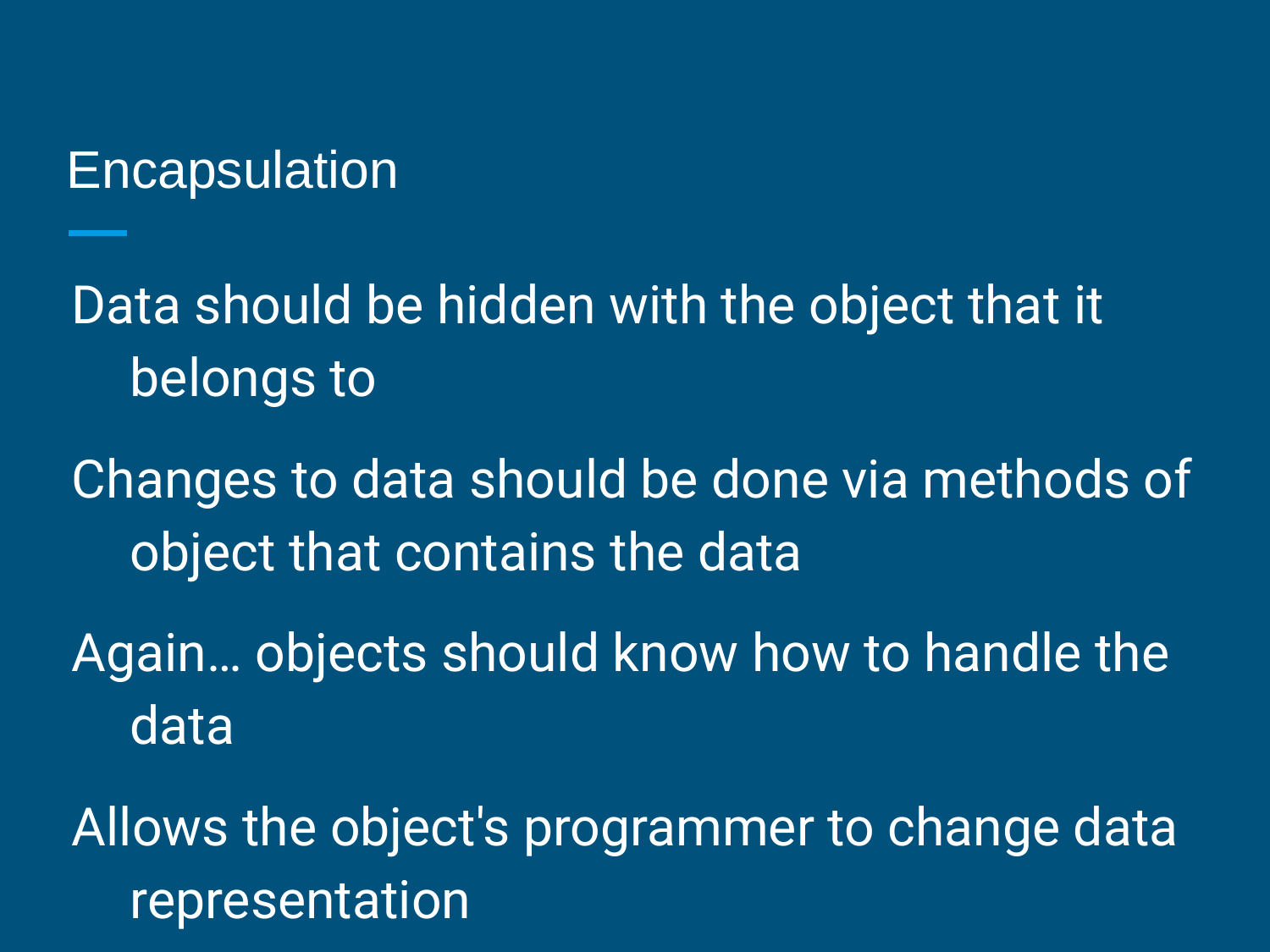

# Encapsulation
Data should be hidden with the object that it belongs to
Changes to data should be done via methods of object that contains the data
Again… objects should know how to handle the data
Allows the object's programmer to change data representation
This is why we make fields private